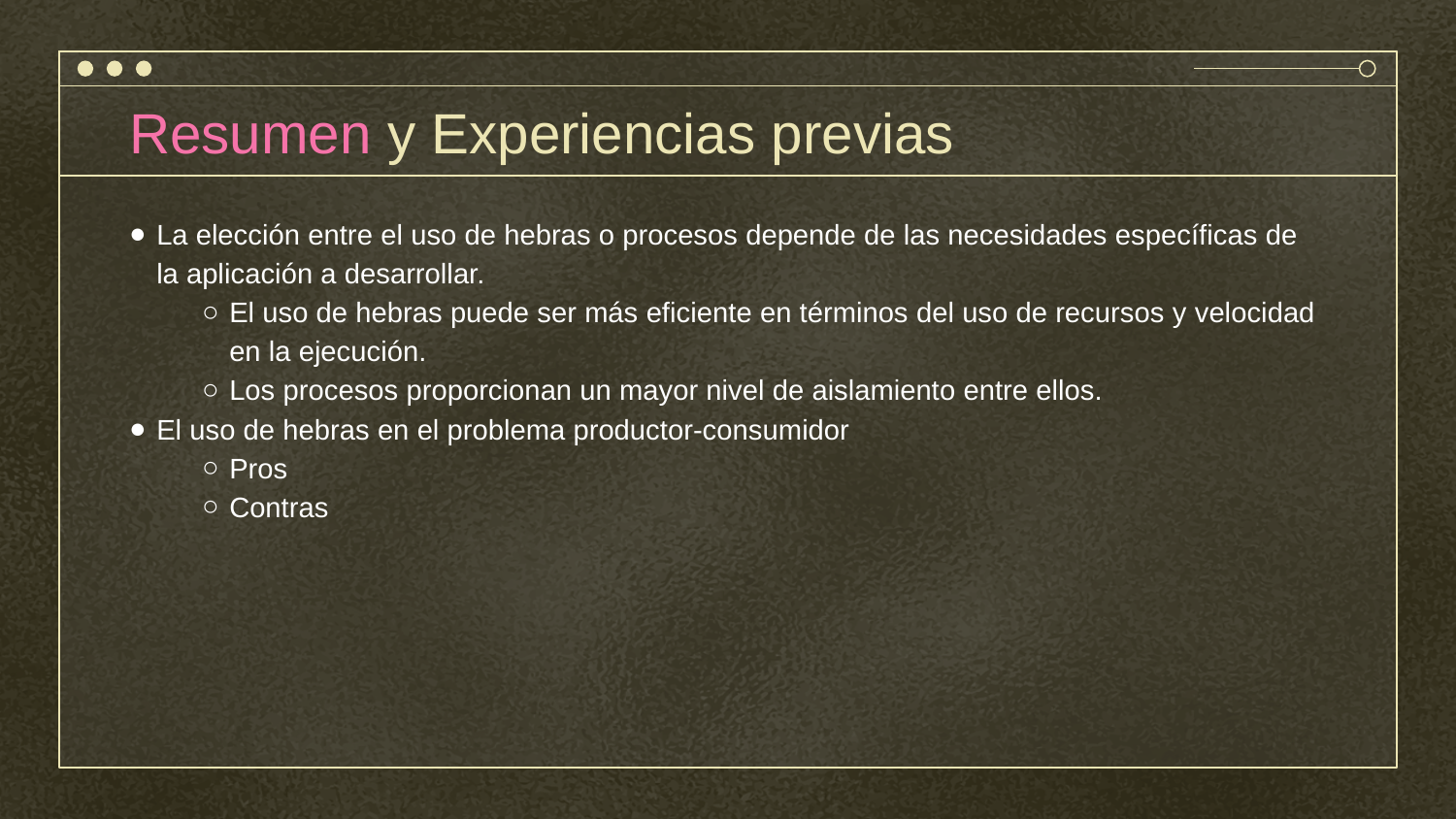

# Resumen y Experiencias previas
La elección entre el uso de hebras o procesos depende de las necesidades específicas de la aplicación a desarrollar.
El uso de hebras puede ser más eficiente en términos del uso de recursos y velocidad en la ejecución.
Los procesos proporcionan un mayor nivel de aislamiento entre ellos.
El uso de hebras en el problema productor-consumidor
Pros
Contras